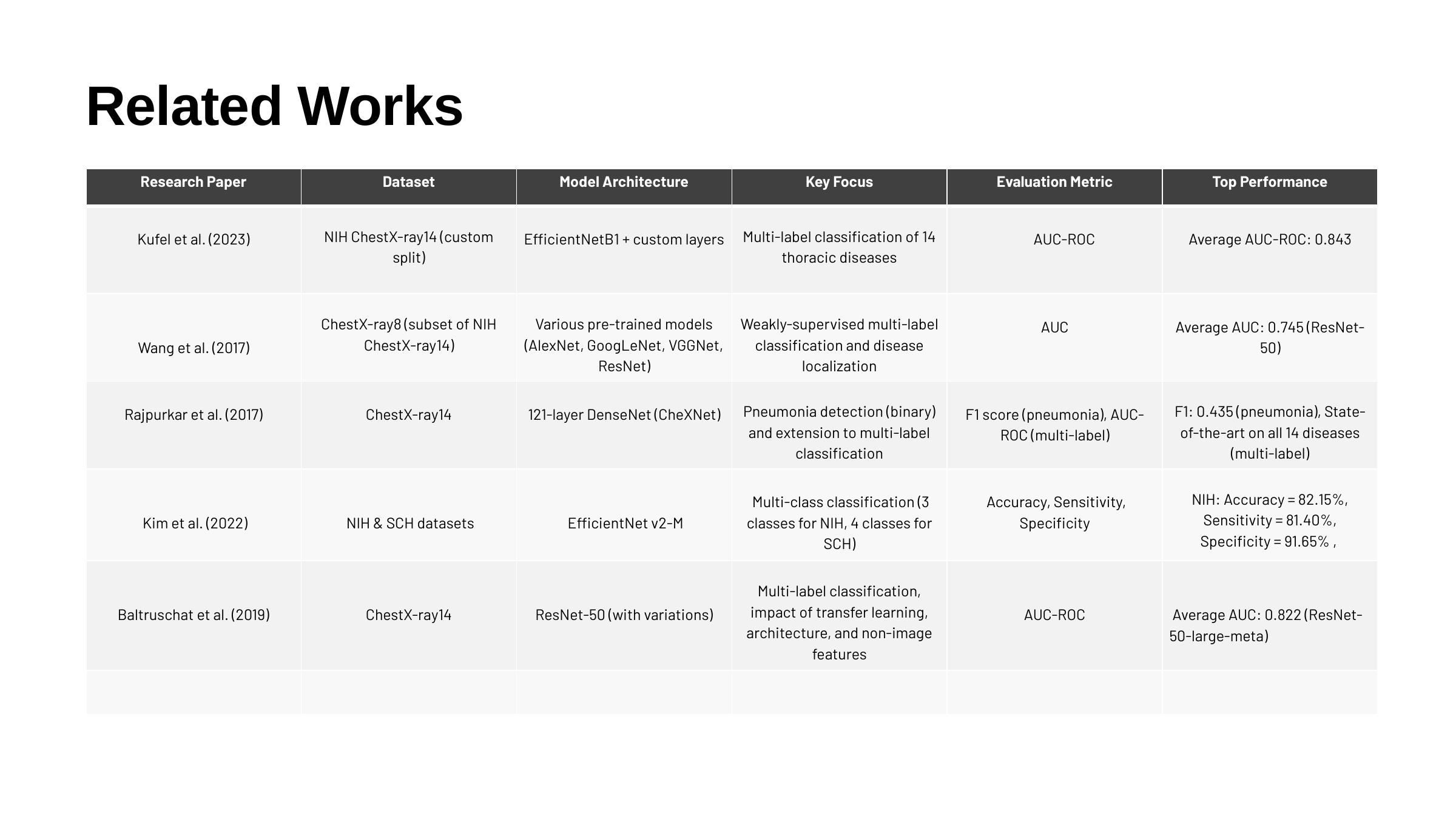

Related Works
| Research Paper | Dataset | Model Architecture | Key Focus | Evaluation Metric | Top Performance |
| --- | --- | --- | --- | --- | --- |
| Kufel et al. (2023) | NIH ChestX-ray14 (custom split) | EfficientNetB1 + custom layers | Multi-label classification of 14 thoracic diseases | AUC-ROC | Average AUC-ROC: 0.843 |
| Wang et al. (2017) | ChestX-ray8 (subset of NIH ChestX-ray14) | Various pre-trained models (AlexNet, GoogLeNet, VGGNet, ResNet) | Weakly-supervised multi-label classification and disease localization | AUC | Average AUC: 0.745 (ResNet-50) |
| Rajpurkar et al. (2017) | ChestX-ray14 | 121-layer DenseNet (CheXNet) | Pneumonia detection (binary) and extension to multi-label classification | F1 score (pneumonia), AUC-ROC (multi-label) | F1: 0.435 (pneumonia), State-of-the-art on all 14 diseases (multi-label) |
| Kim et al. (2022) | NIH & SCH datasets | EfficientNet v2-M | Multi-class classification (3 classes for NIH, 4 classes for SCH) | Accuracy, Sensitivity, Specificity | NIH: Accuracy = 82.15%, Sensitivity = 81.40%, Specificity = 91.65% , |
| Baltruschat et al. (2019) | ChestX-ray14 | ResNet-50 (with variations) | Multi-label classification, impact of transfer learning, architecture, and non-image features | AUC-ROC | Average AUC: 0.822 (ResNet-50-large-meta) |
|  |  |  |  |  |  |